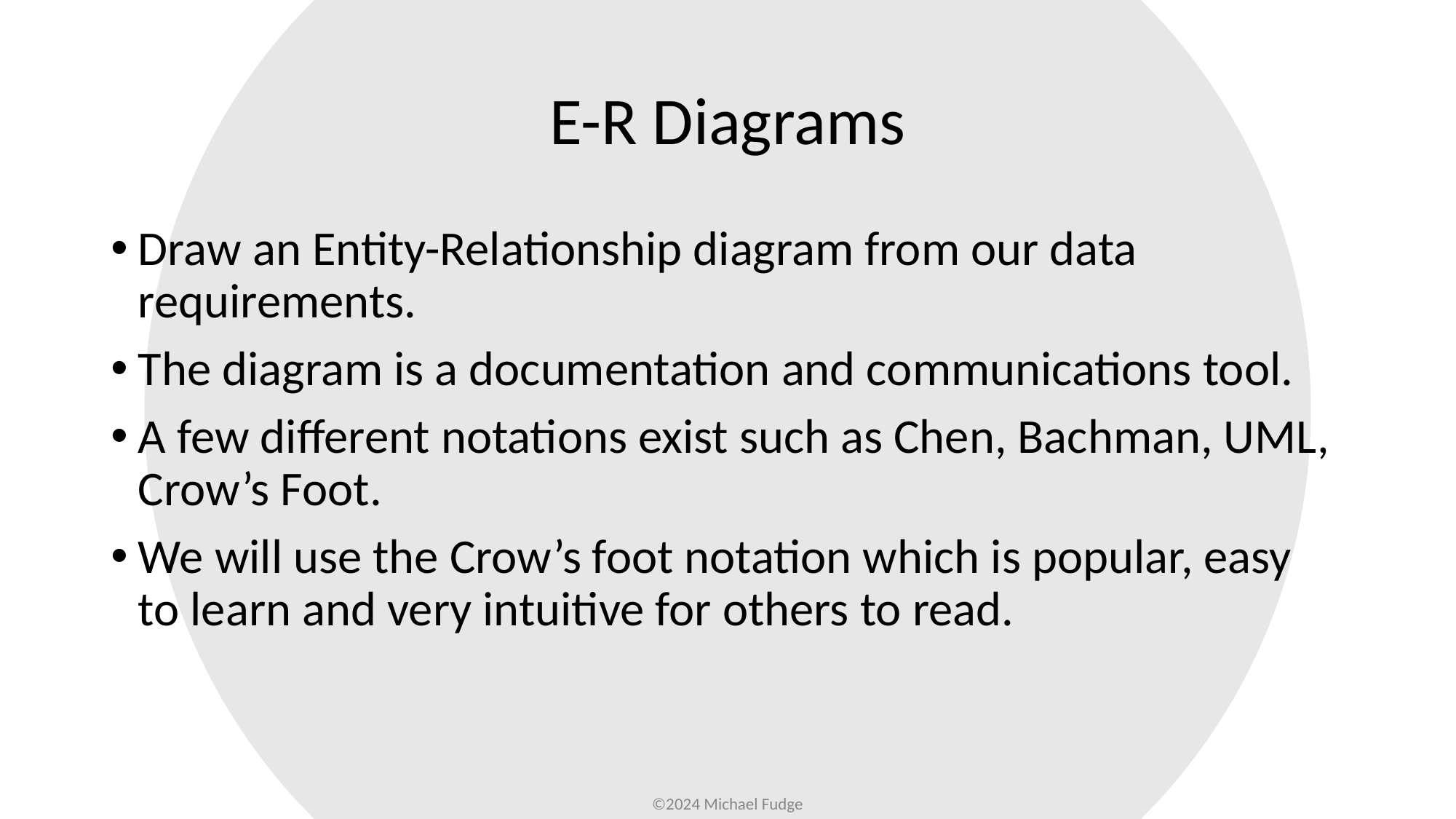

# E-R Diagrams
Draw an Entity-Relationship diagram from our data requirements.
The diagram is a documentation and communications tool.
A few different notations exist such as Chen, Bachman, UML, Crow’s Foot.
We will use the Crow’s foot notation which is popular, easy to learn and very intuitive for others to read.